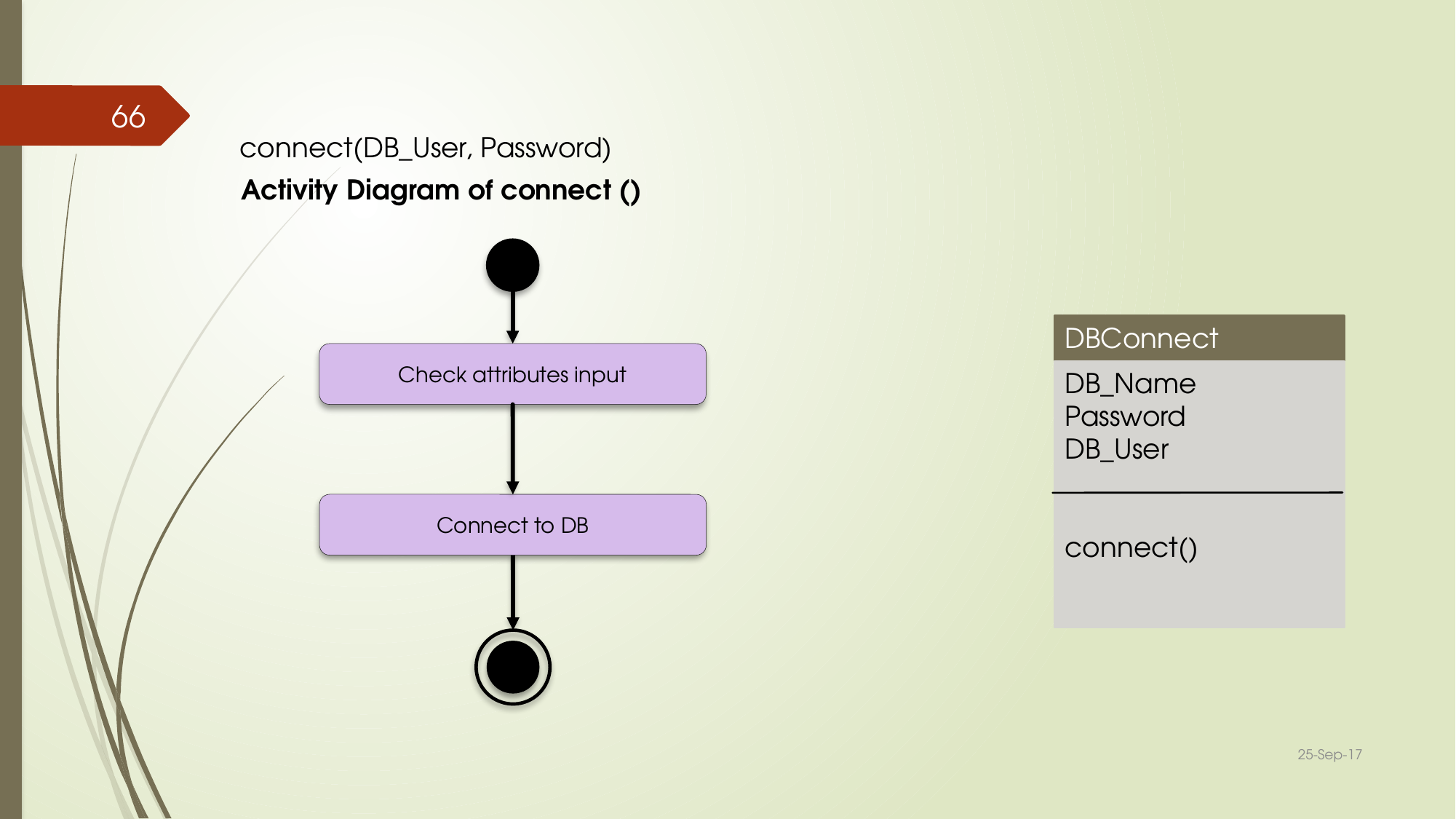

66
connect(DB_User, Password)
Activity Diagram of connect ()

DBConnect

Check attributes input
DB_Name
Password
DB_User

connect()

Connect to DB

25-Sep-17